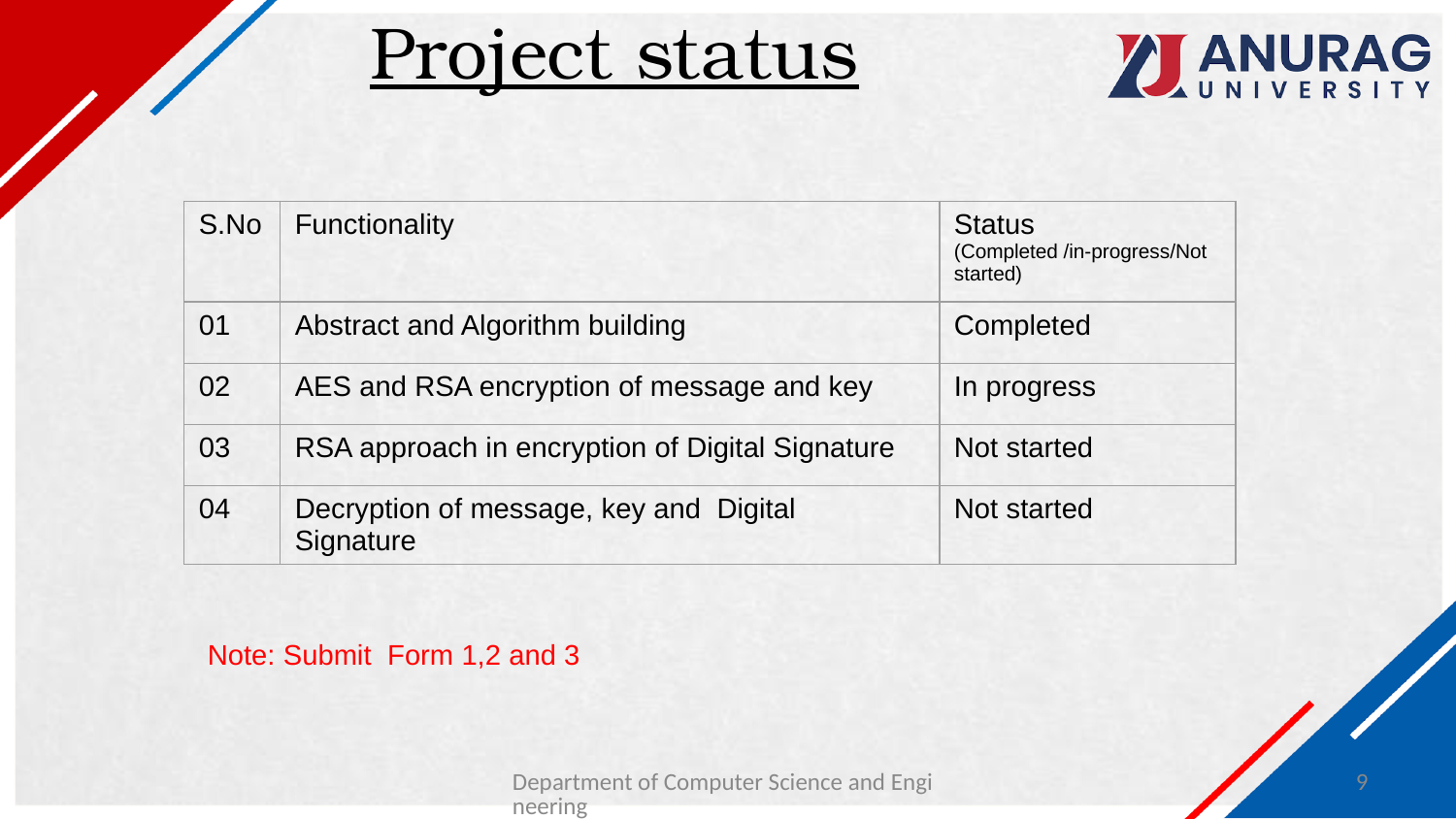

# Project status
| S.No | Functionality | Status (Completed /in-progress/Not started) |
| --- | --- | --- |
| 01 | Abstract and Algorithm building | Completed |
| 02 | AES and RSA encryption of message and key | In progress |
| 03 | RSA approach in encryption of Digital Signature | Not started |
| 04 | Decryption of message, key and Digital Signature | Not started |

Note: Submit  Form 1,2 and 3

Department of Computer Science and Engineering
9